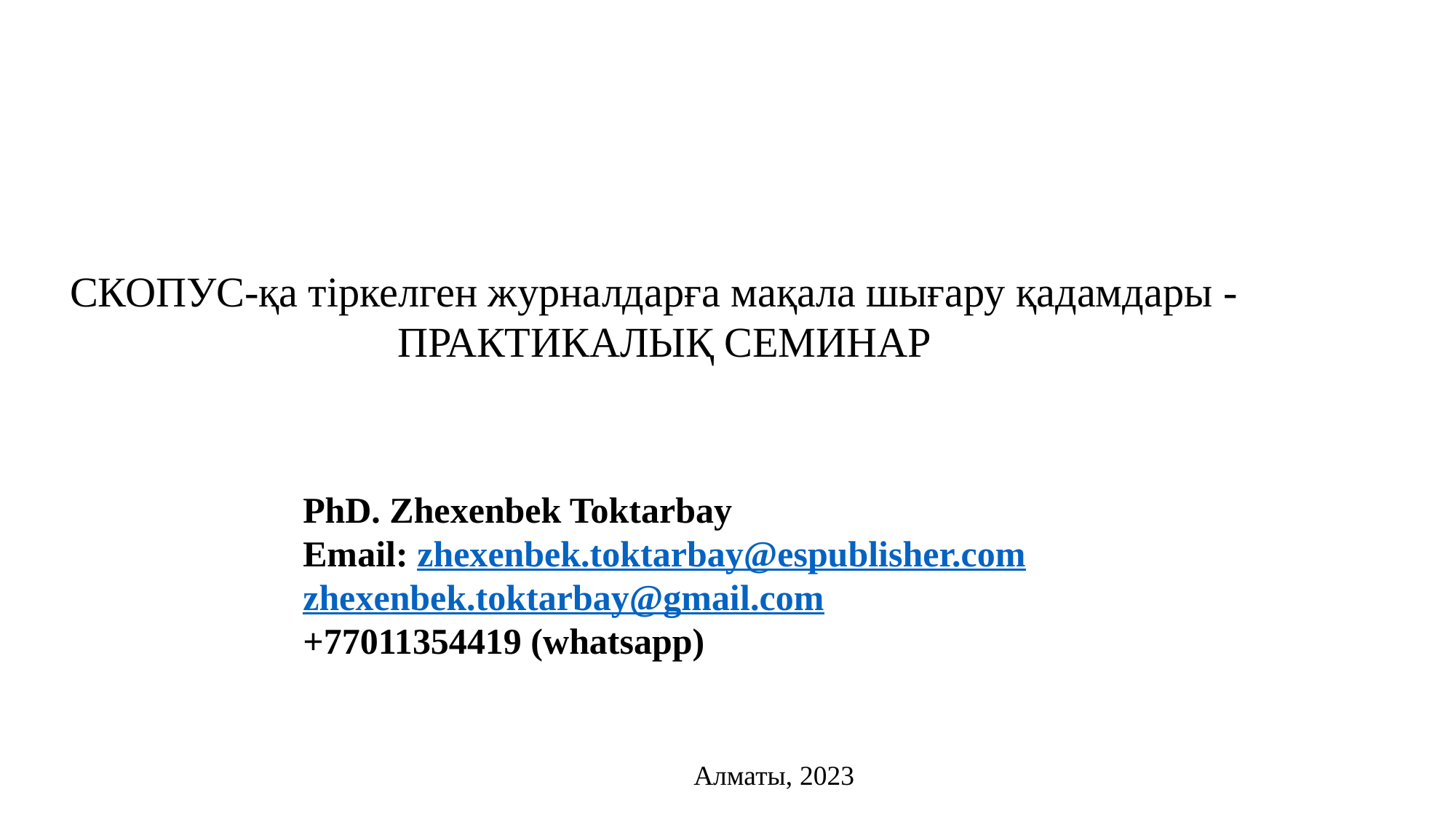

СКОПУС-қа тіркелген журналдарға мақала шығару қадамдары -
ПРАКТИКАЛЫҚ СЕМИНАР
PhD. Zhexenbek Toktarbay
Email: zhexenbek.toktarbay@espublisher.com
zhexenbek.toktarbay@gmail.com
+77011354419 (whatsapp)
Алматы, 2023